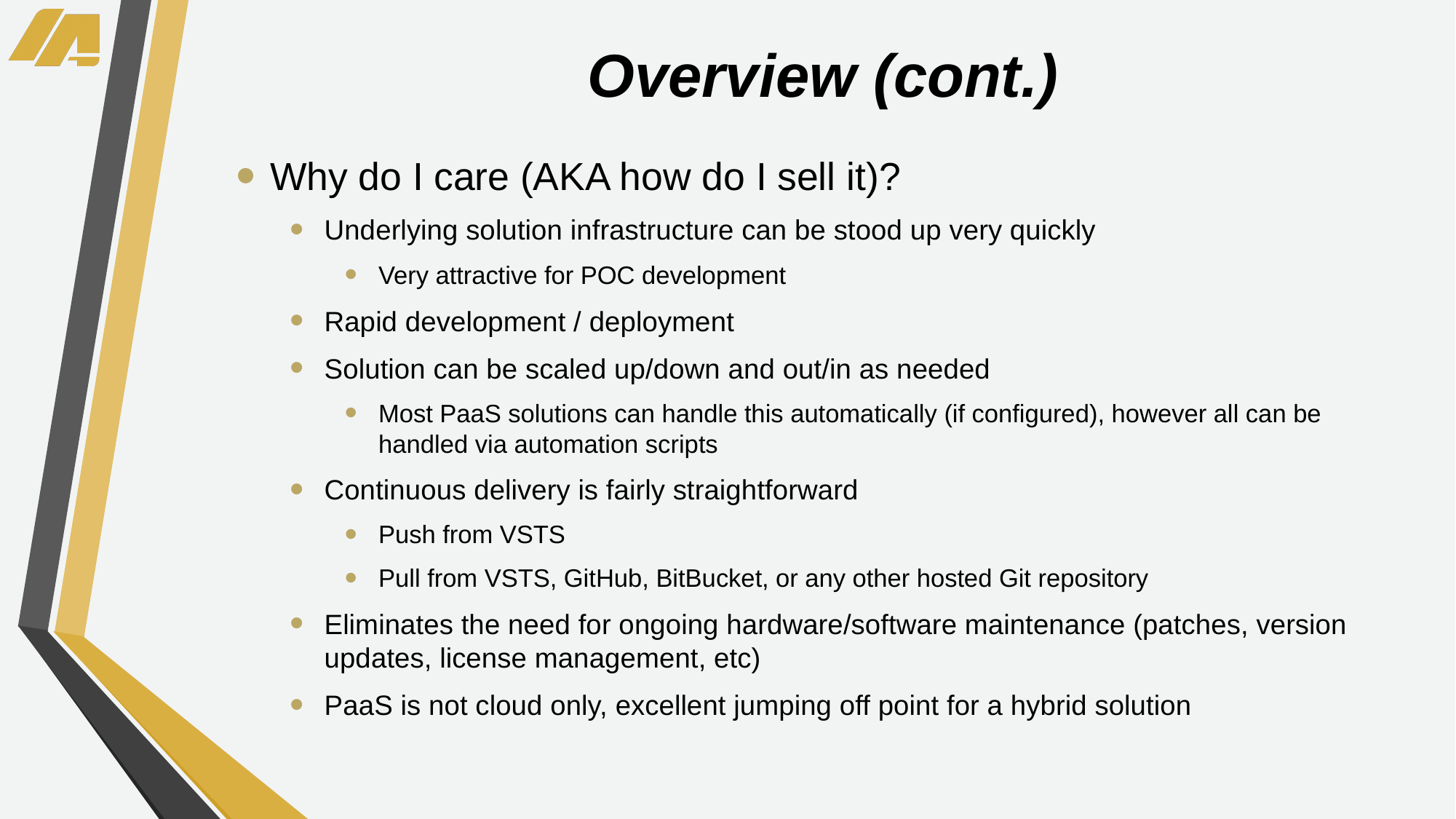

# Overview (cont.)
Why do I care (AKA how do I sell it)?
Underlying solution infrastructure can be stood up very quickly
Very attractive for POC development
Rapid development / deployment
Solution can be scaled up/down and out/in as needed
Most PaaS solutions can handle this automatically (if configured), however all can be handled via automation scripts
Continuous delivery is fairly straightforward
Push from VSTS
Pull from VSTS, GitHub, BitBucket, or any other hosted Git repository
Eliminates the need for ongoing hardware/software maintenance (patches, version updates, license management, etc)
PaaS is not cloud only, excellent jumping off point for a hybrid solution